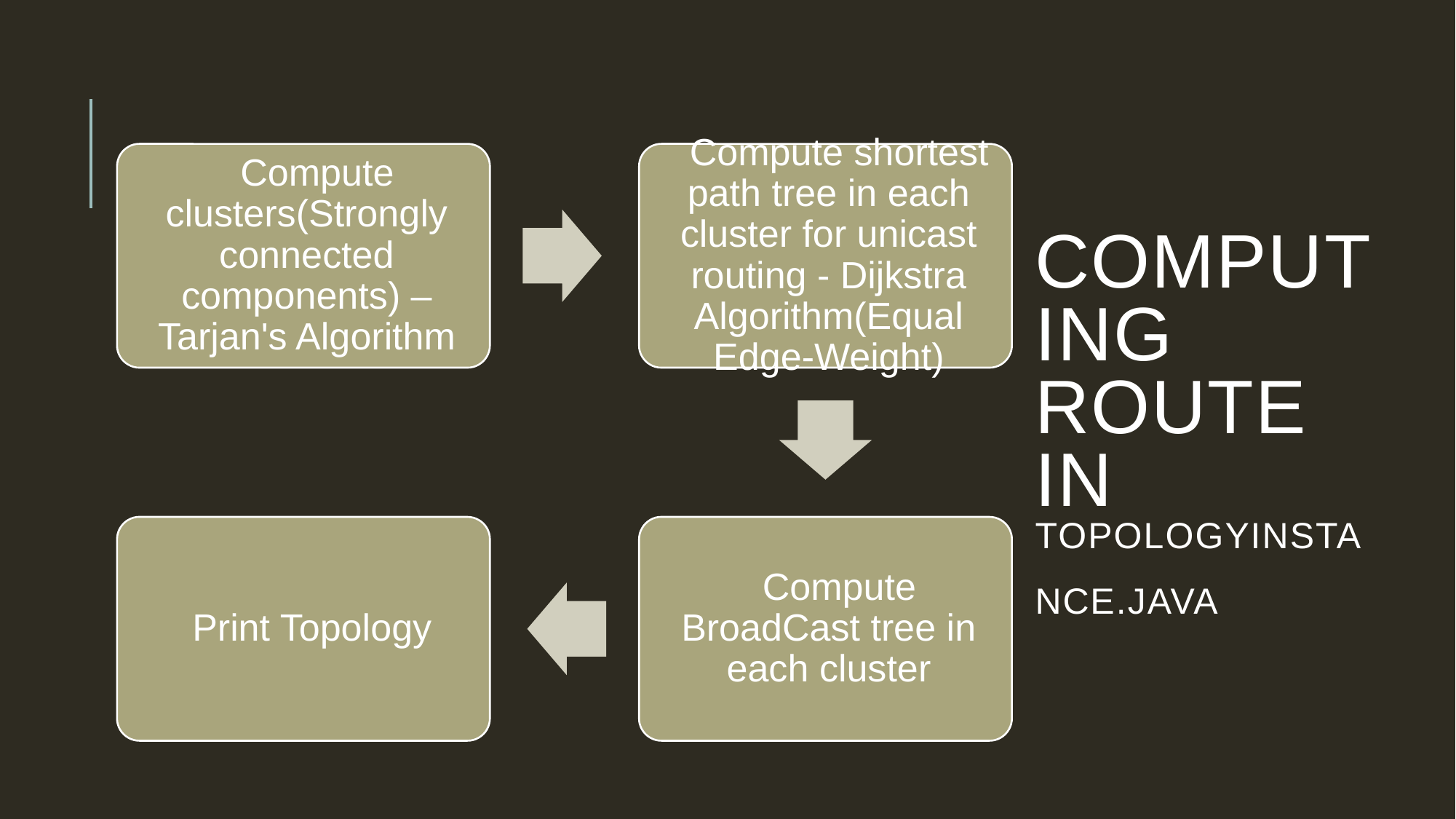

Compute clusters(Strongly connected components) – Tarjan's Algorithm

  Compute shortest path tree in each cluster for unicast routing - Dijkstra Algorithm(Equal Edge-Weight)

  Compute BroadCast tree in each cluster

 Print Topology
# COMPUTING ROUTE IN Topologyinstance.java